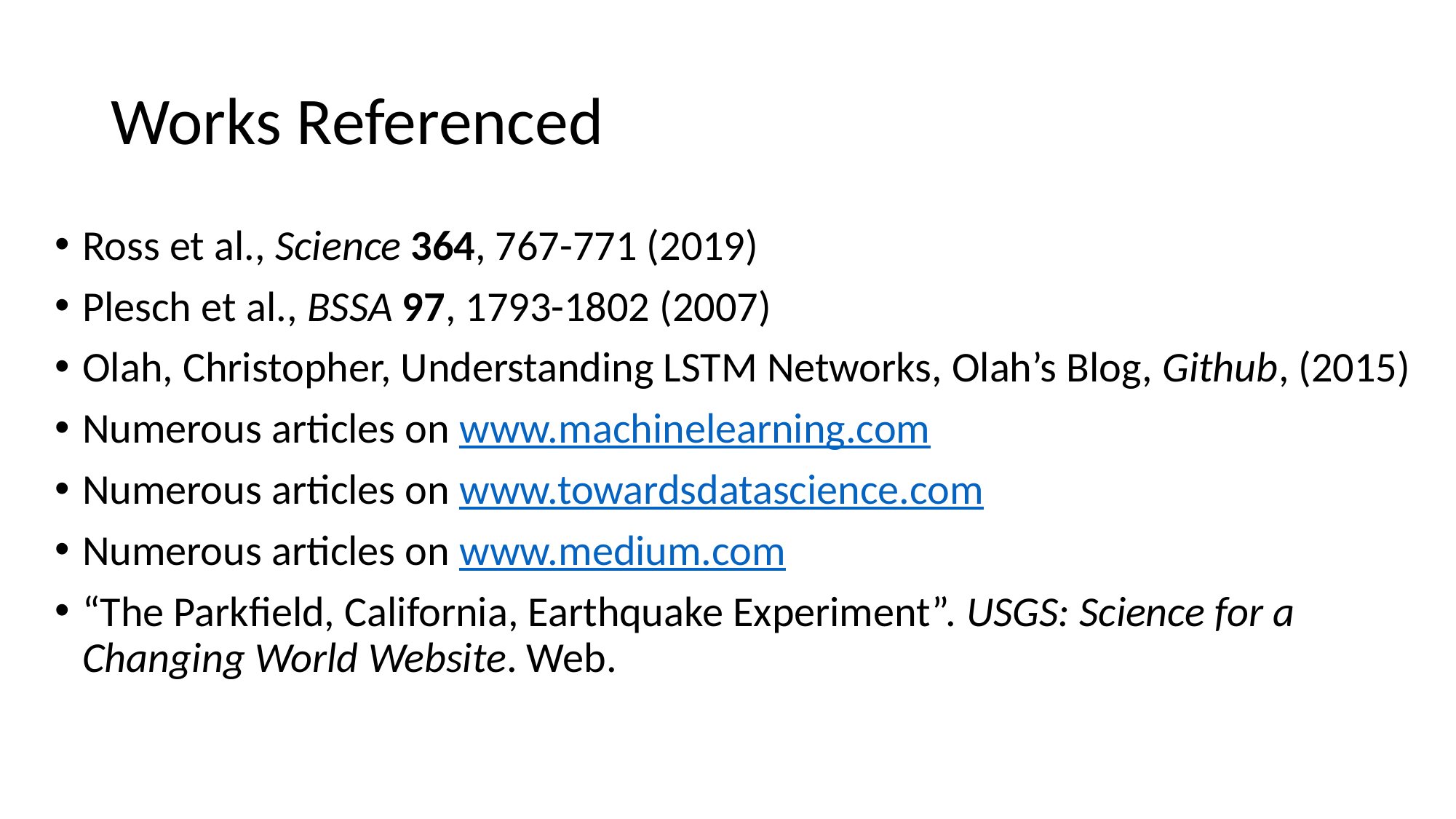

# Works Referenced
Ross et al., Science 364, 767-771 (2019)
Plesch et al., BSSA 97, 1793-1802 (2007)
Olah, Christopher, Understanding LSTM Networks, Olah’s Blog, Github, (2015)
Numerous articles on www.machinelearning.com
Numerous articles on www.towardsdatascience.com
Numerous articles on www.medium.com
“The Parkfield, California, Earthquake Experiment”. USGS: Science for a Changing World Website. Web.